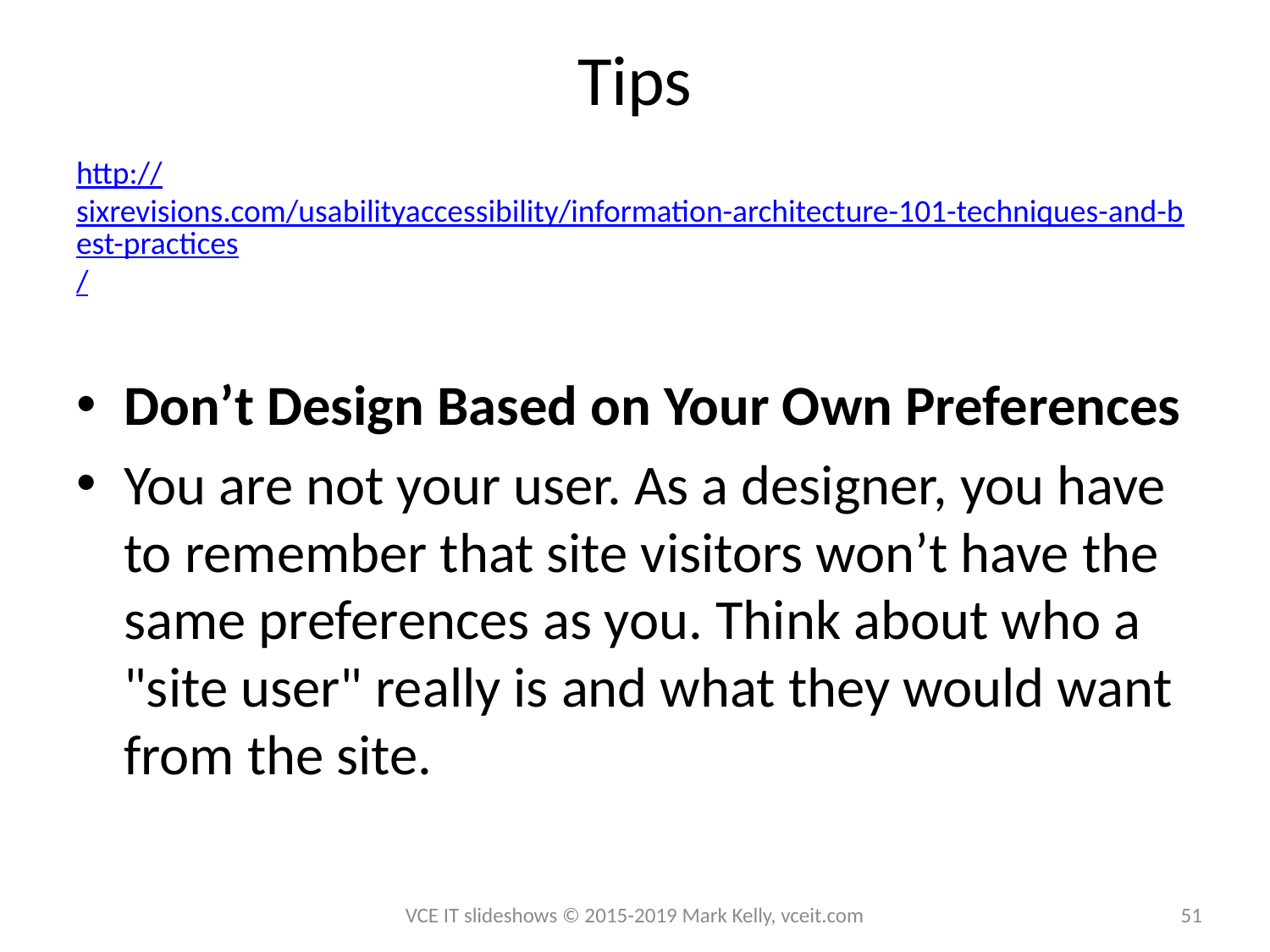

# Tips
http://sixrevisions.com/usabilityaccessibility/information-architecture-101-techniques-and-best-practices/

Don’t Design Based on Your Own Preferences
You are not your user. As a designer, you have to remember that site visitors won’t have the same preferences as you. Think about who a "site user" really is and what they would want from the site.

VCE IT slideshows © 2015-2019 Mark Kelly, vceit.com
51